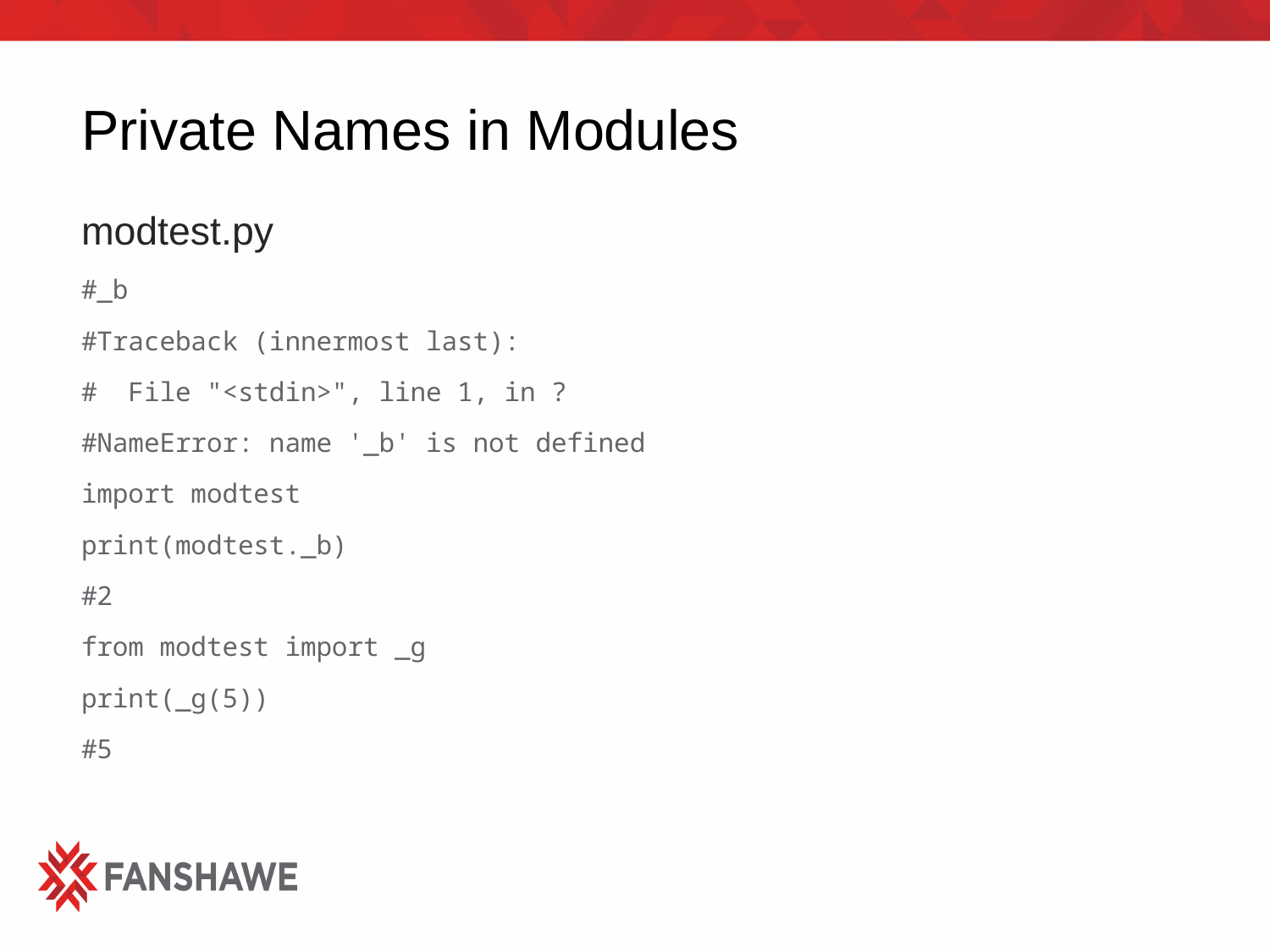

# Private Names in Modules
modtest.py
#_b
#Traceback (innermost last):
#  File "<stdin>", line 1, in ?
#NameError: name '_b' is not defined
import modtest
print(modtest._b)
#2
from modtest import _g
print(_g(5))
#5